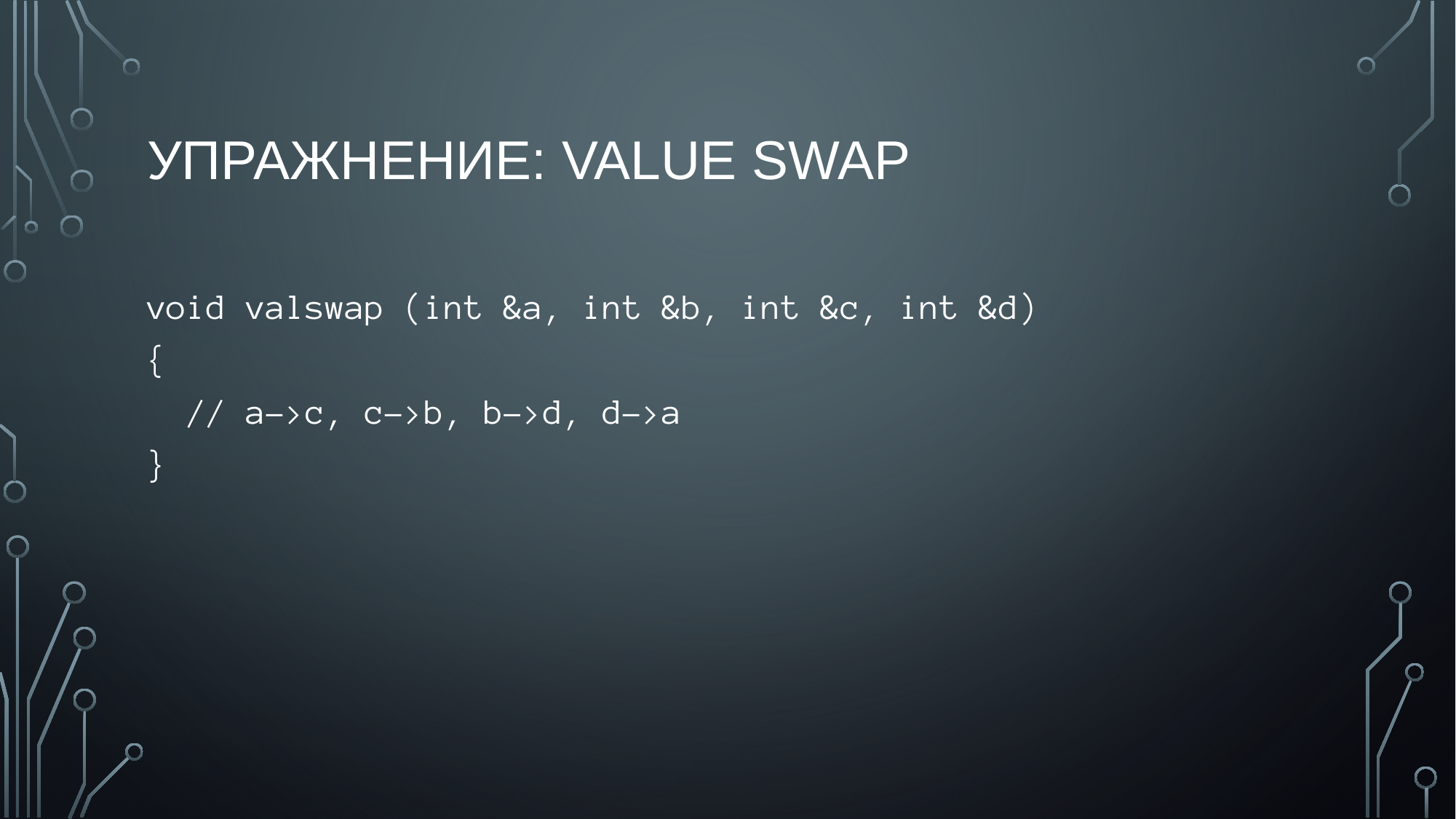

# упражнение: value swap
void valswap (int &a, int &b, int &c, int &d)
{
  // a->c, c->b, b->d, d->a
}